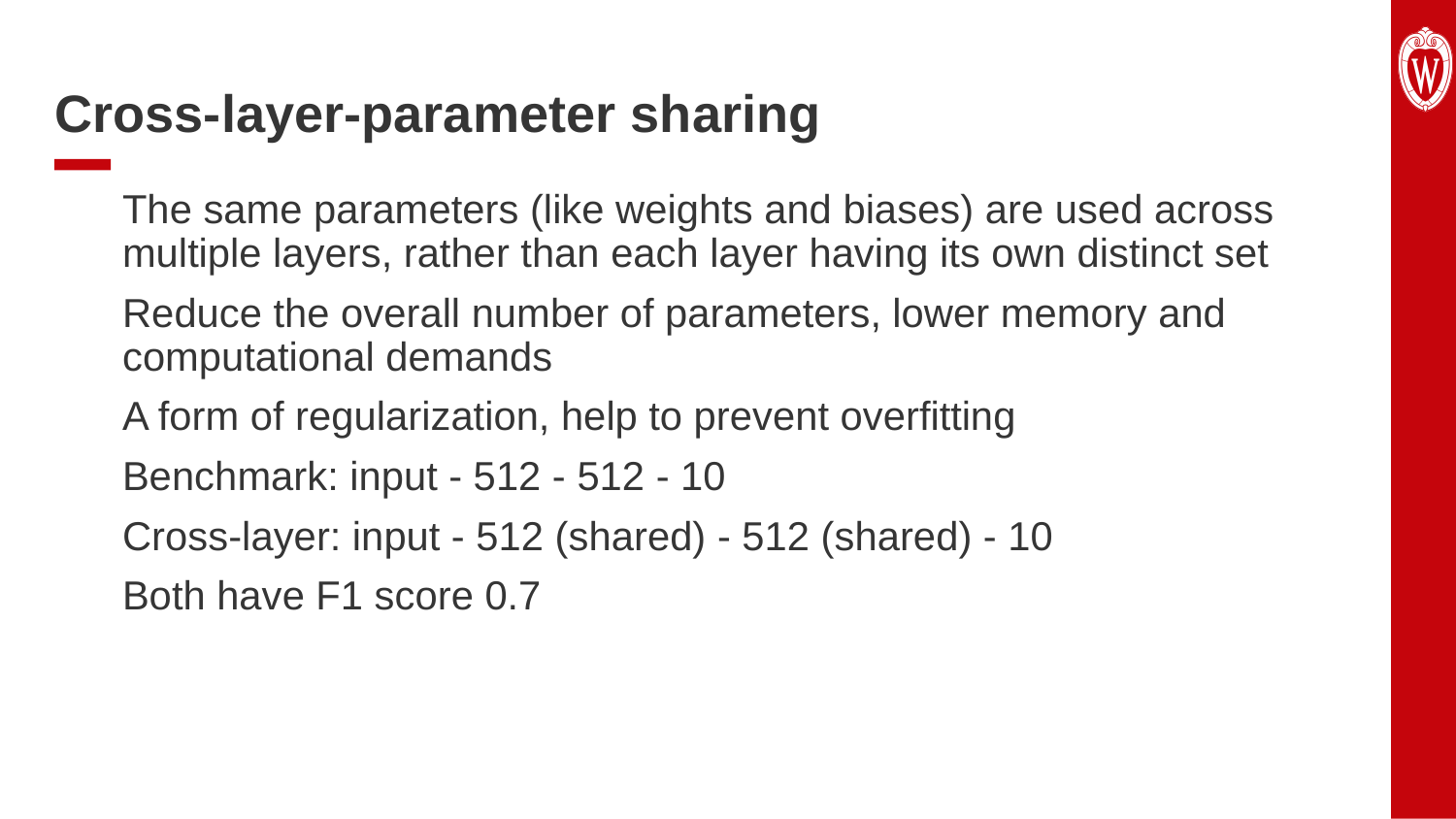

# Cross-layer-parameter sharing
The same parameters (like weights and biases) are used across multiple layers, rather than each layer having its own distinct set
Reduce the overall number of parameters, lower memory and computational demands
A form of regularization, help to prevent overfitting
Benchmark: input - 512 - 512 - 10
Cross-layer: input - 512 (shared) - 512 (shared) - 10
Both have F1 score 0.7